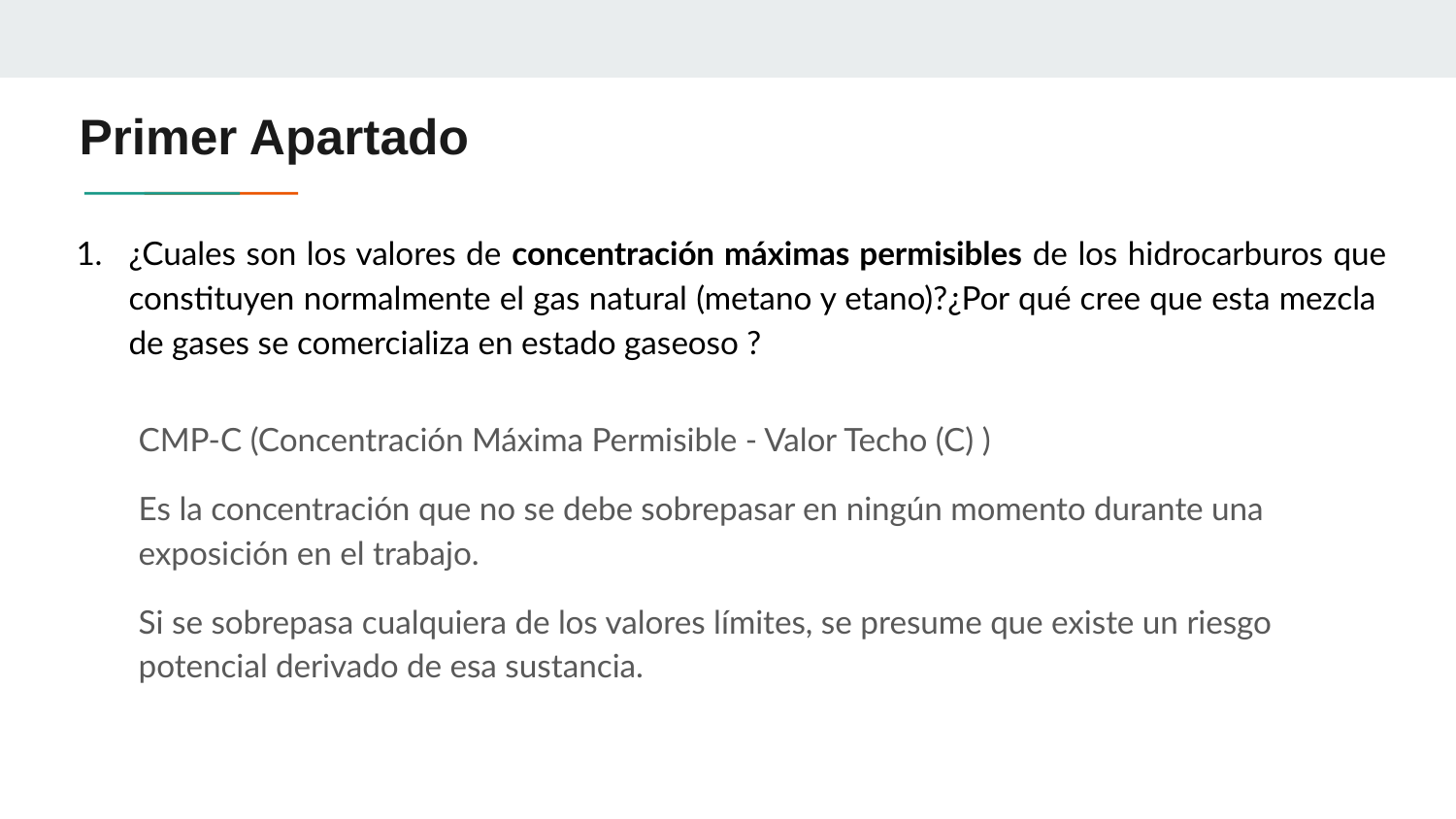

# Primer Apartado
¿Cuales son los valores de concentración máximas permisibles de los hidrocarburos que constituyen normalmente el gas natural (metano y etano)?¿Por qué cree que esta mezcla  de gases se comercializa en estado gaseoso ?
CMP-C (Concentración Máxima Permisible - Valor Techo (C) )
Es la concentración que no se debe sobrepasar en ningún momento durante una exposición en el trabajo.
Si se sobrepasa cualquiera de los valores límites, se presume que existe un riesgo potencial derivado de esa sustancia.